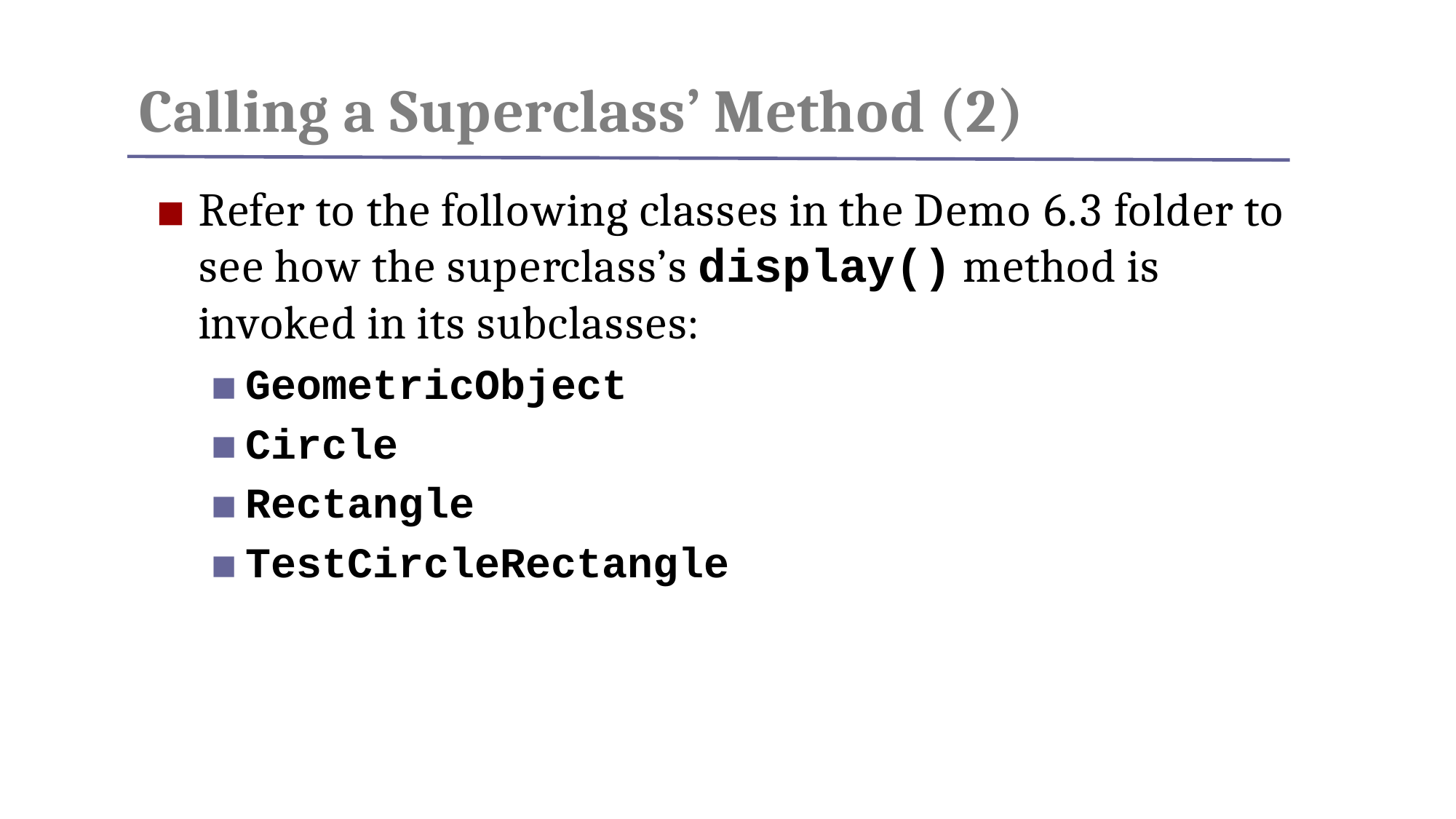

# Calling a Superclass’ Method (2)
Refer to the following classes in the Demo 6.3 folder to see how the superclass’s display() method is invoked in its subclasses:
GeometricObject
Circle
Rectangle
TestCircleRectangle